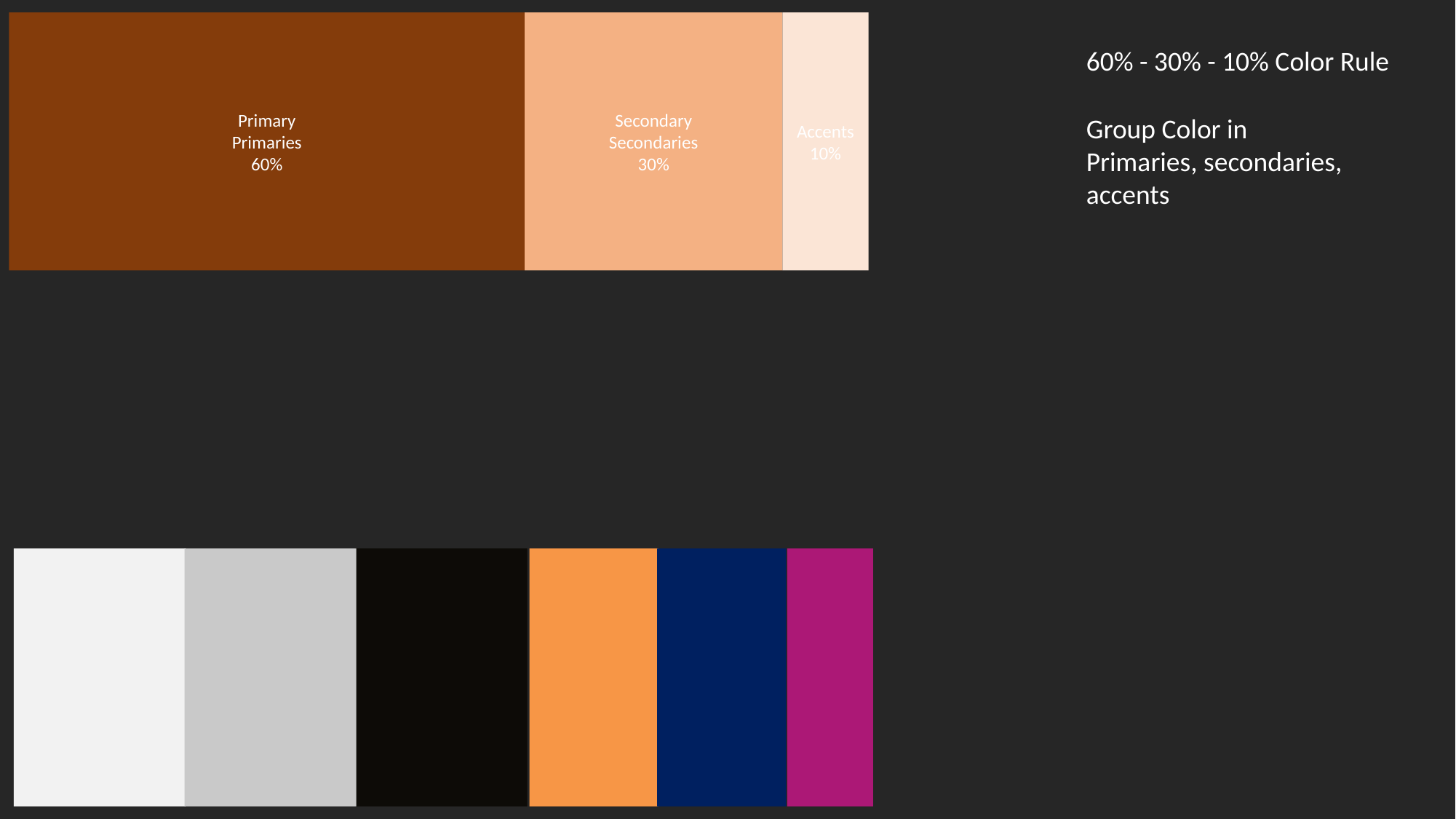

Primary
Primaries
60%
Secondary
Secondaries
30%
Accents
10%
60% - 30% - 10% Color Rule
Group Color in
Primaries, secondaries, accents